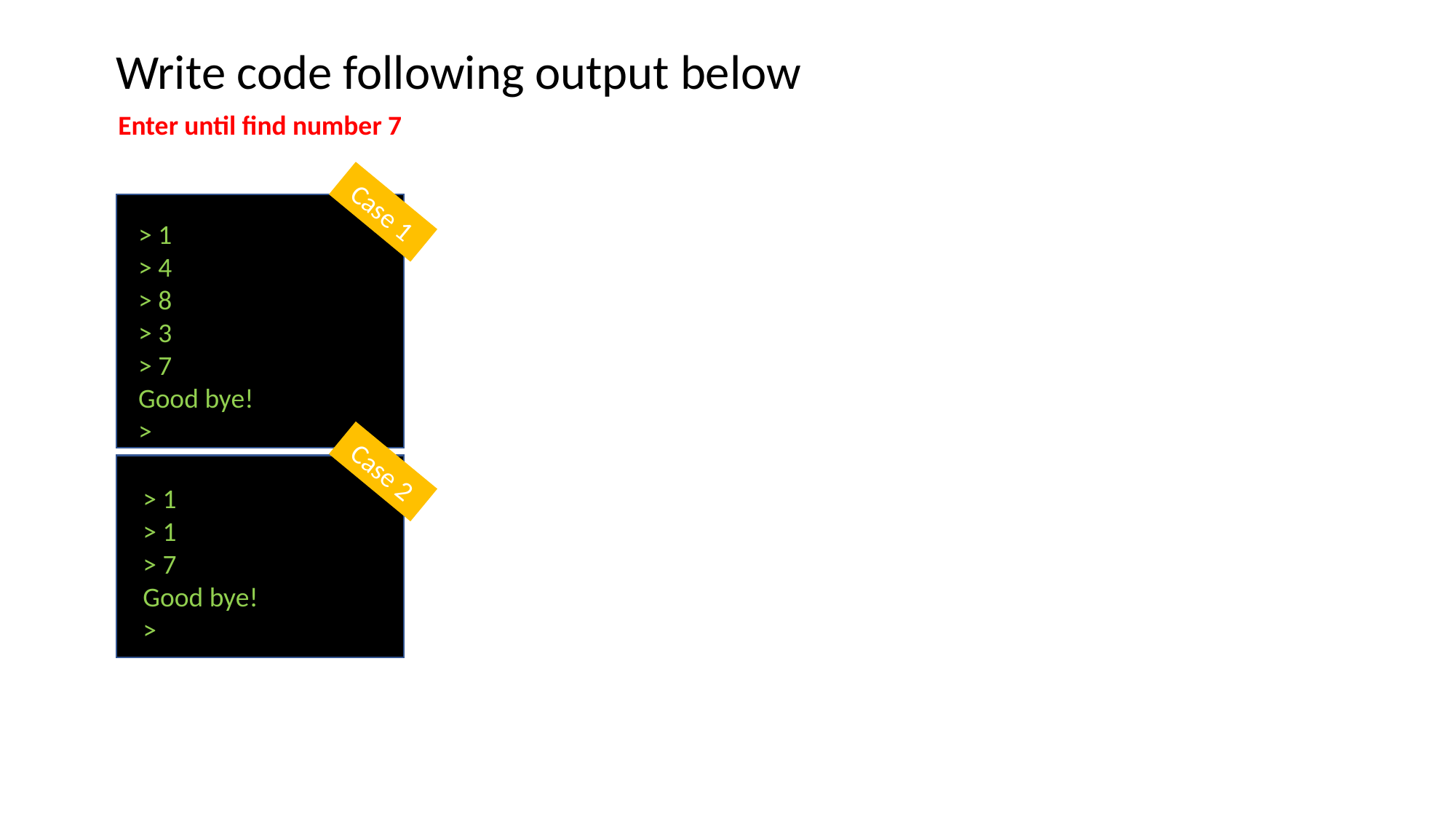

Write code following output below
Enter until find number 7
Case 1

> 1
> 4
> 8
> 3
> 7
Good bye!
>
Case 2

> 1
> 1
> 7
Good bye!
>